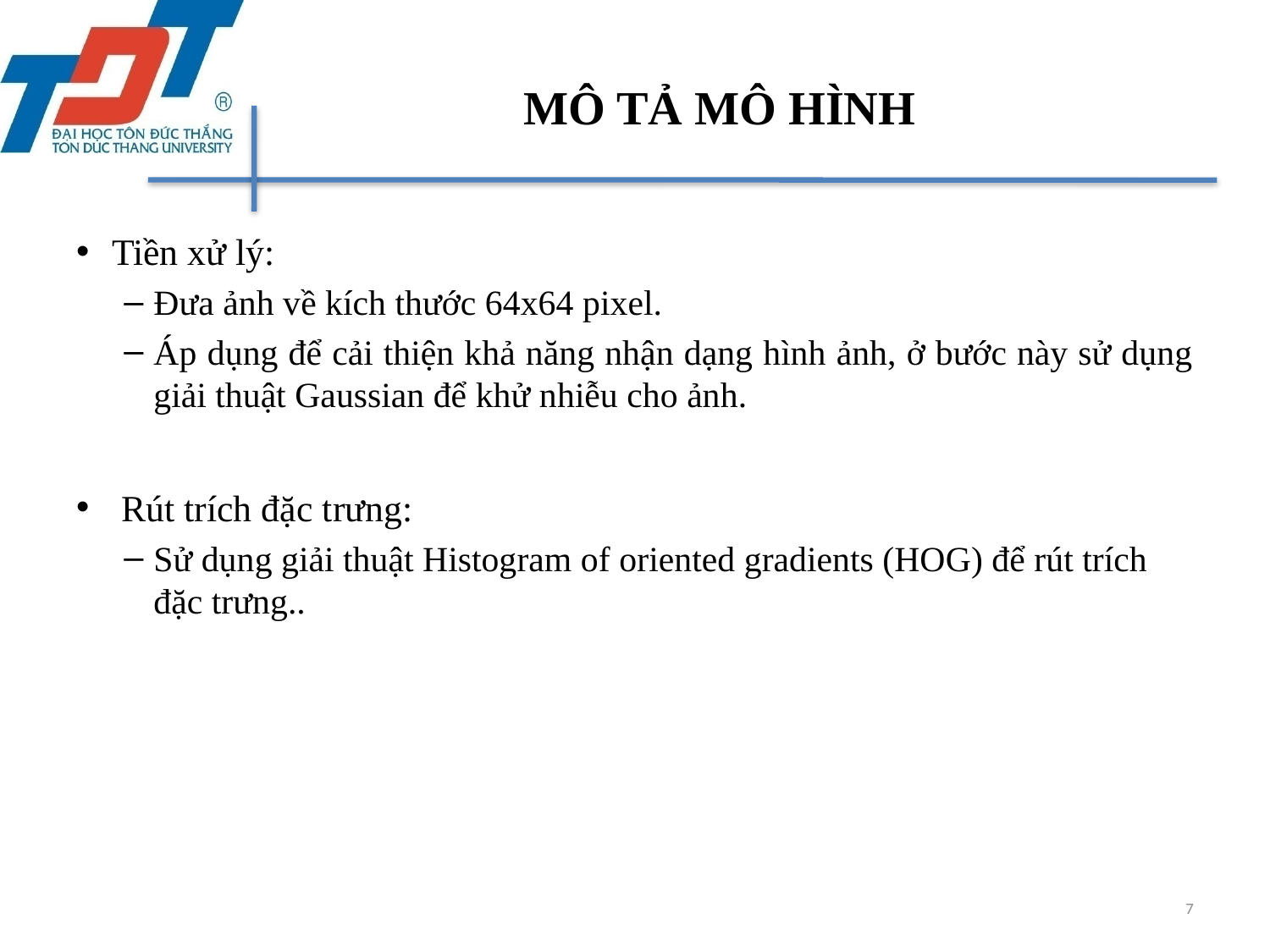

# MÔ TẢ MÔ HÌNH
Tiền xử lý:
Đưa ảnh về kích thước 64x64 pixel.
Áp dụng để cải thiện khả năng nhận dạng hình ảnh, ở bước này sử dụng giải thuật Gaussian để khử nhiễu cho ảnh.

 Rút trích đặc trưng:
Sử dụng giải thuật Histogram of oriented gradients (HOG) để rút trích đặc trưng..

7